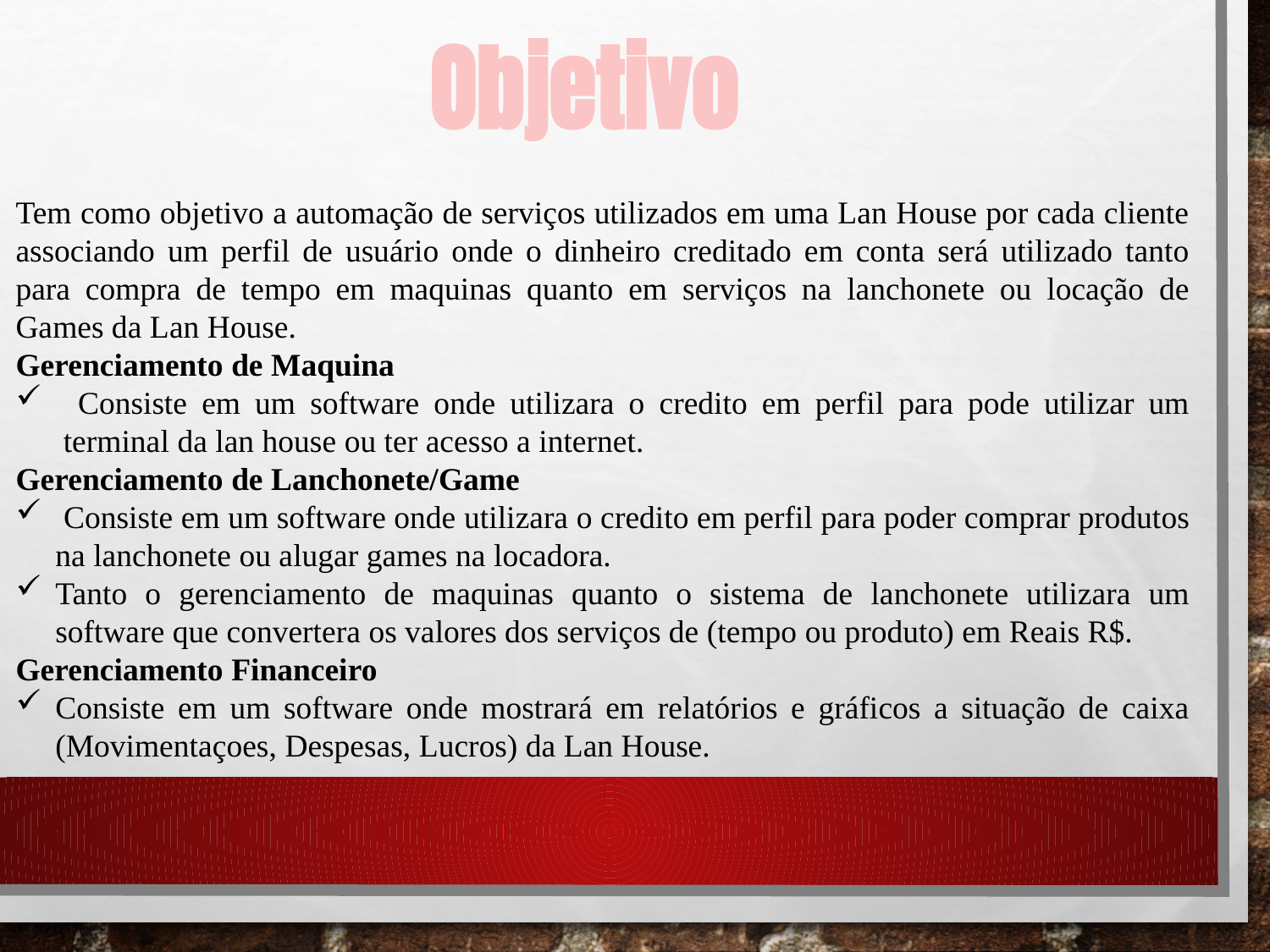

Objetivo
Tem como objetivo a automação de serviços utilizados em uma Lan House por cada cliente associando um perfil de usuário onde o dinheiro creditado em conta será utilizado tanto para compra de tempo em maquinas quanto em serviços na lanchonete ou locação de Games da Lan House.
Gerenciamento de Maquina
 Consiste em um software onde utilizara o credito em perfil para pode utilizar um terminal da lan house ou ter acesso a internet.
Gerenciamento de Lanchonete/Game
 Consiste em um software onde utilizara o credito em perfil para poder comprar produtos na lanchonete ou alugar games na locadora.
Tanto o gerenciamento de maquinas quanto o sistema de lanchonete utilizara um software que convertera os valores dos serviços de (tempo ou produto) em Reais R$.
Gerenciamento Financeiro
Consiste em um software onde mostrará em relatórios e gráficos a situação de caixa (Movimentaçoes, Despesas, Lucros) da Lan House.